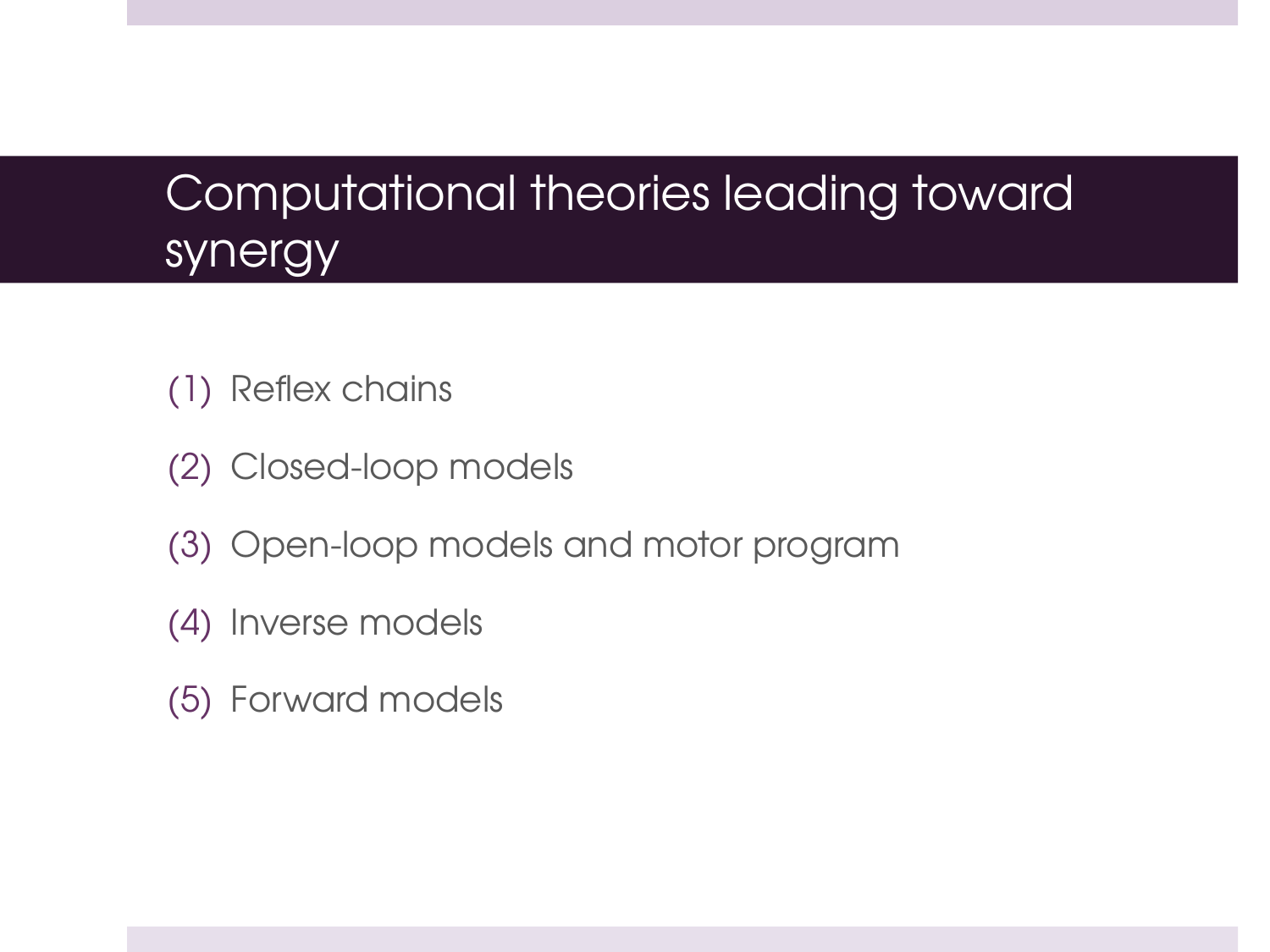

# Computational theories leading toward synergy
Reflex chains
Closed-loop models
Open-loop models and motor program
Inverse models
Forward models